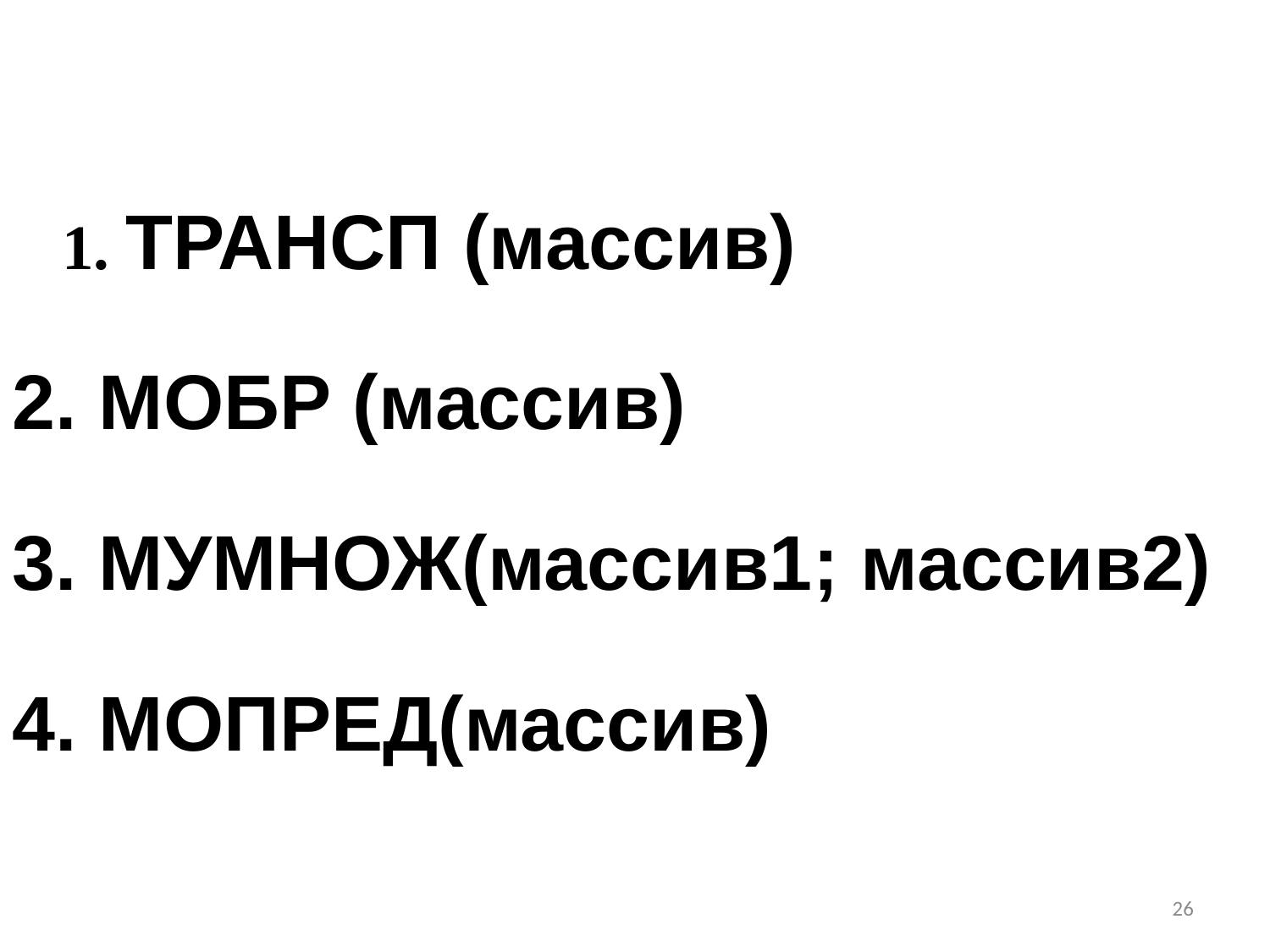

ТРАНСП (массив)
 МОБР (массив)
 МУМНОЖ(массив1; массив2)
 МОПРЕД(массив)
26